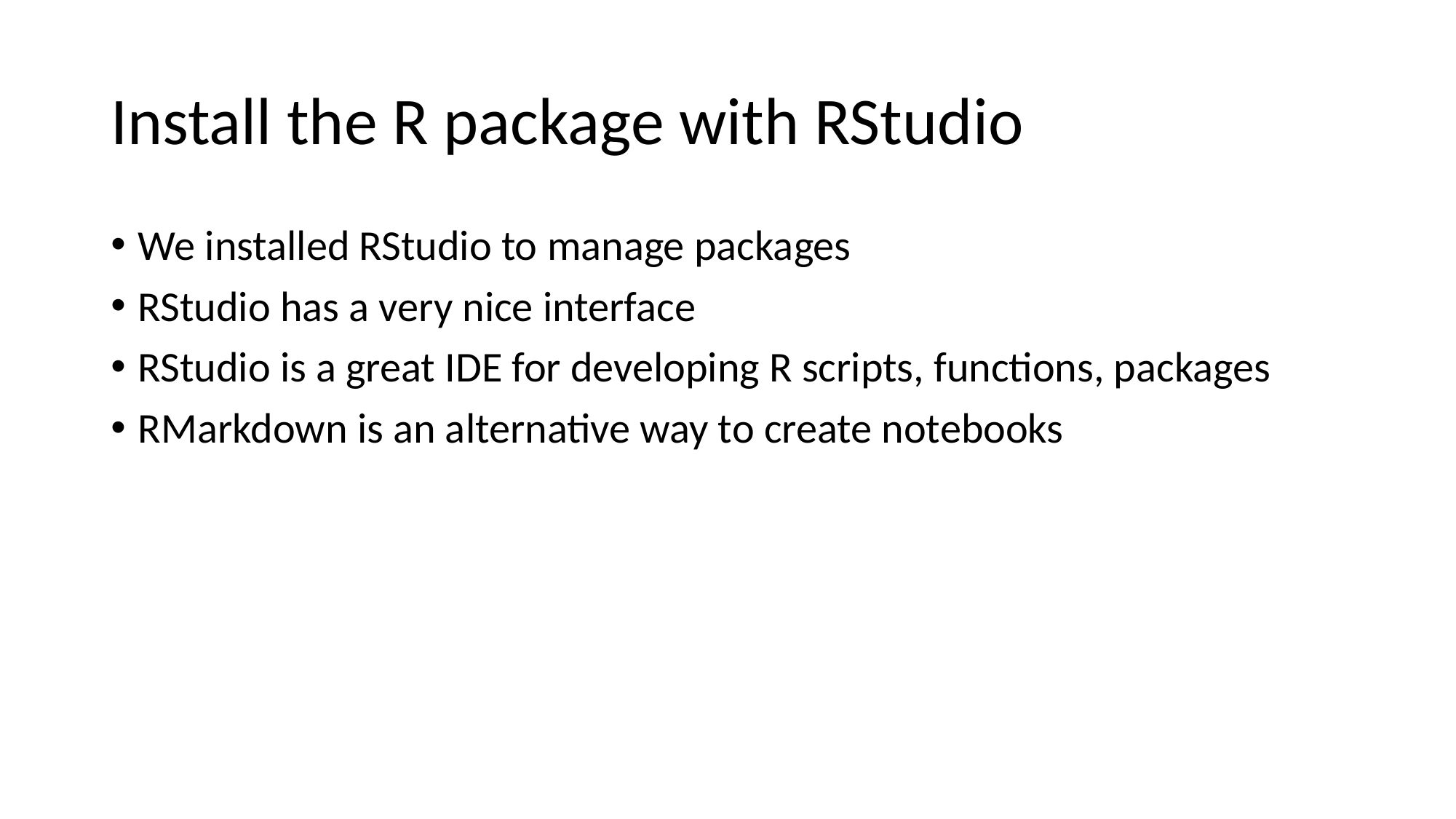

# Install the R package with RStudio
We installed RStudio to manage packages
RStudio has a very nice interface
RStudio is a great IDE for developing R scripts, functions, packages
RMarkdown is an alternative way to create notebooks